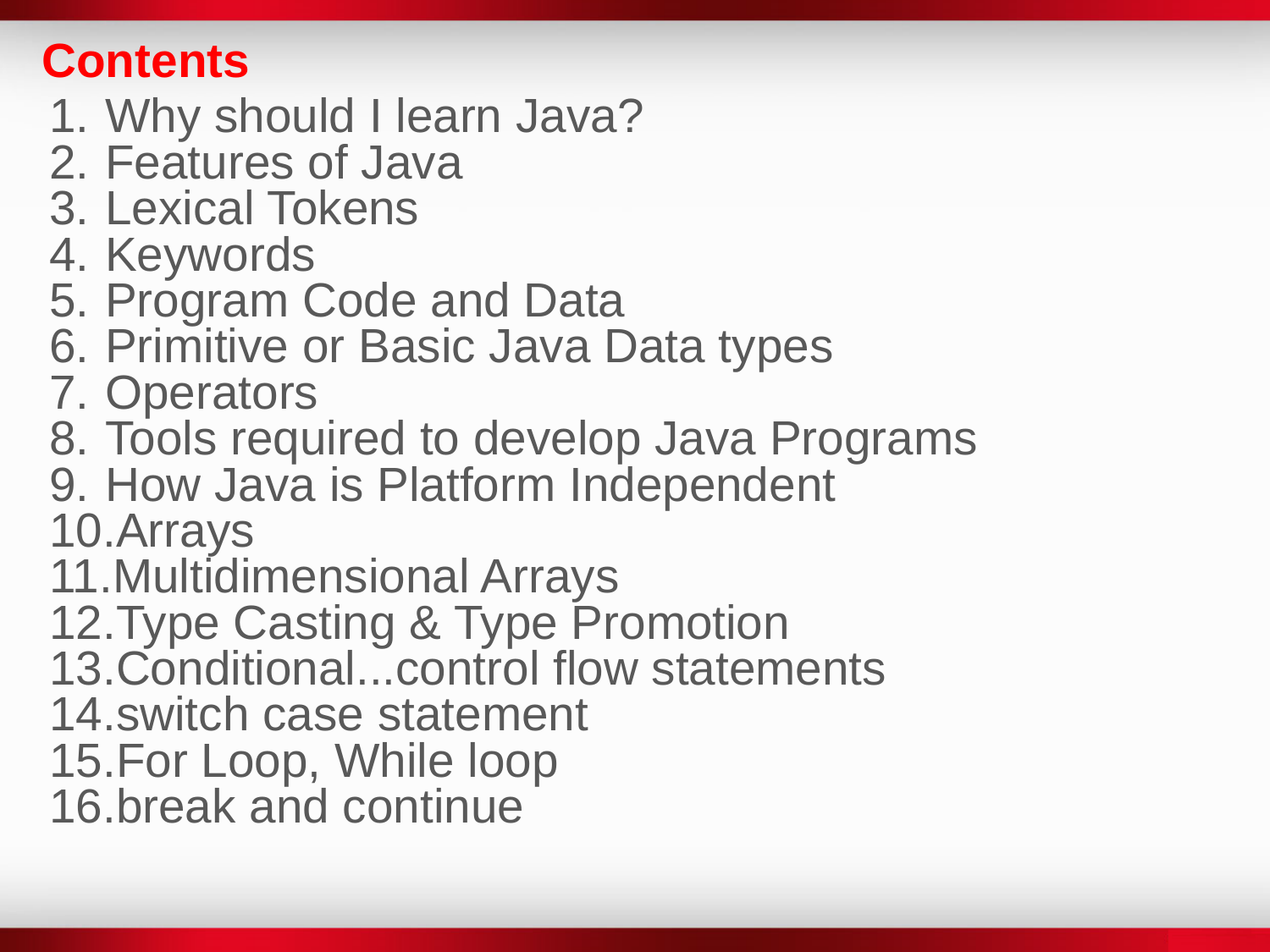

Contents
Why should I learn Java?
Features of Java
Lexical Tokens
Keywords
Program Code and Data
Primitive or Basic Java Data types
Operators
Tools required to develop Java Programs
How Java is Platform Independent
Arrays
Multidimensional Arrays
Type Casting & Type Promotion
Conditional...control flow statements
switch case statement
For Loop, While loop
break and continue